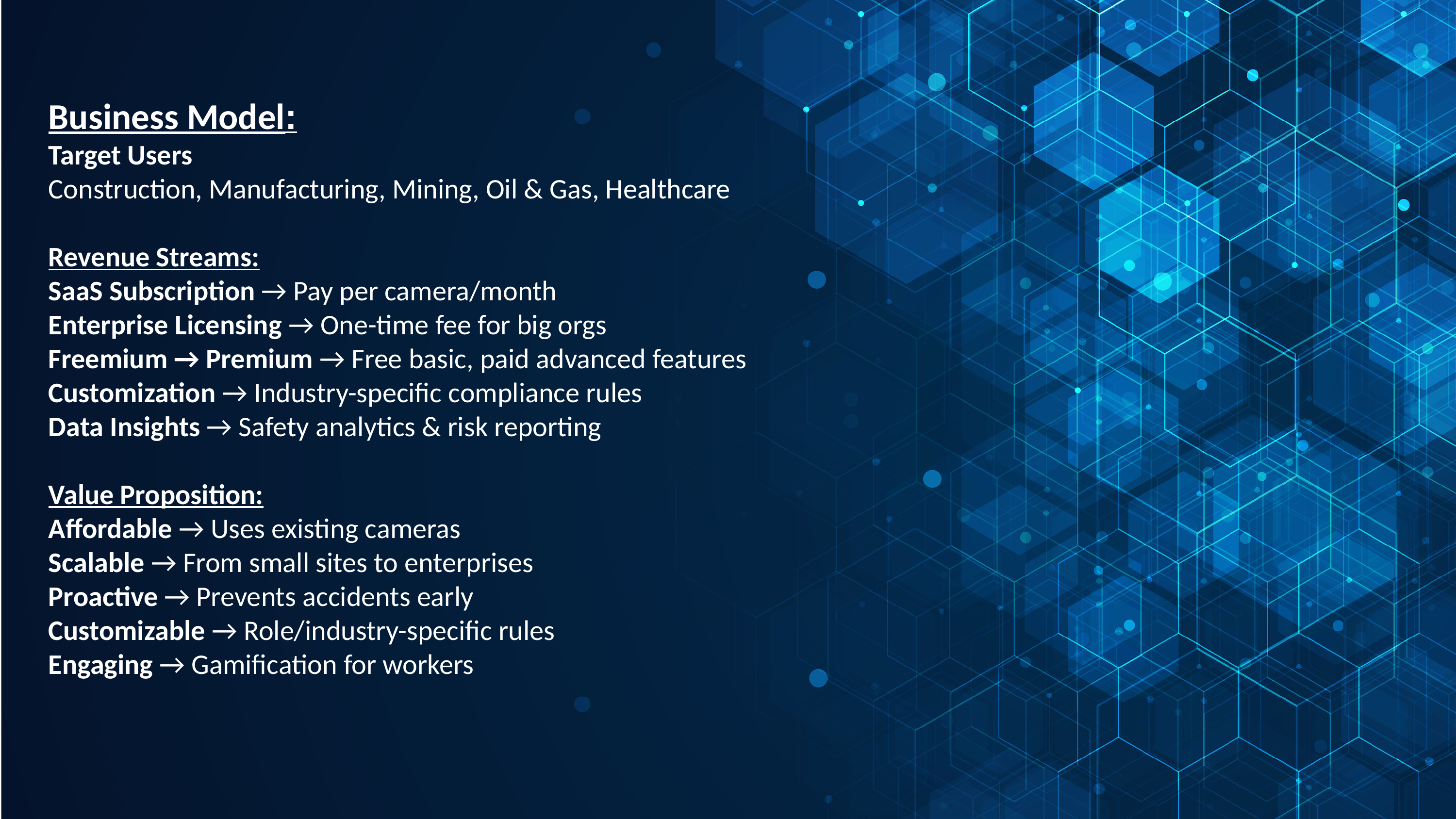

Business Model:
Target Users
Construction, Manufacturing, Mining, Oil & Gas, Healthcare

Revenue Streams:
SaaS Subscription → Pay per camera/month
Enterprise Licensing → One-time fee for big orgs
Freemium → Premium → Free basic, paid advanced features
Customization → Industry-specific compliance rules
Data Insights → Safety analytics & risk reporting

Value Proposition:
Affordable → Uses existing cameras
Scalable → From small sites to enterprises
Proactive → Prevents accidents early
Customizable → Role/industry-specific rules
Engaging → Gamification for workers